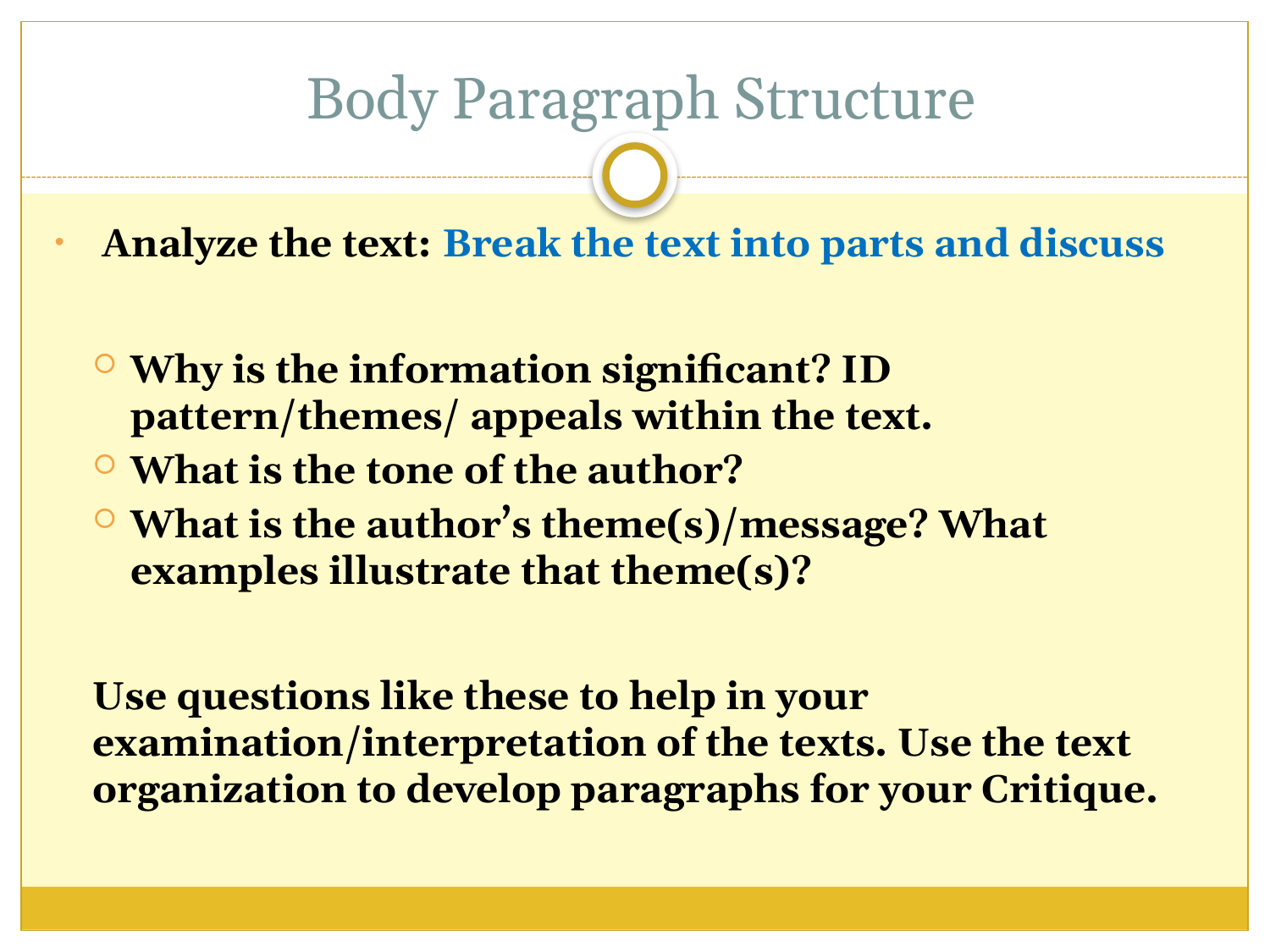

# Body Paragraph Structure
Analyze the text: Break the text into parts and discuss

Why is the information significant? ID pattern/themes/ appeals within the text.
What is the tone of the author?
What is the author’s theme(s)/message? What examples illustrate that theme(s)?

Use questions like these to help in your examination/interpretation of the texts. Use the text organization to develop paragraphs for your Critique.